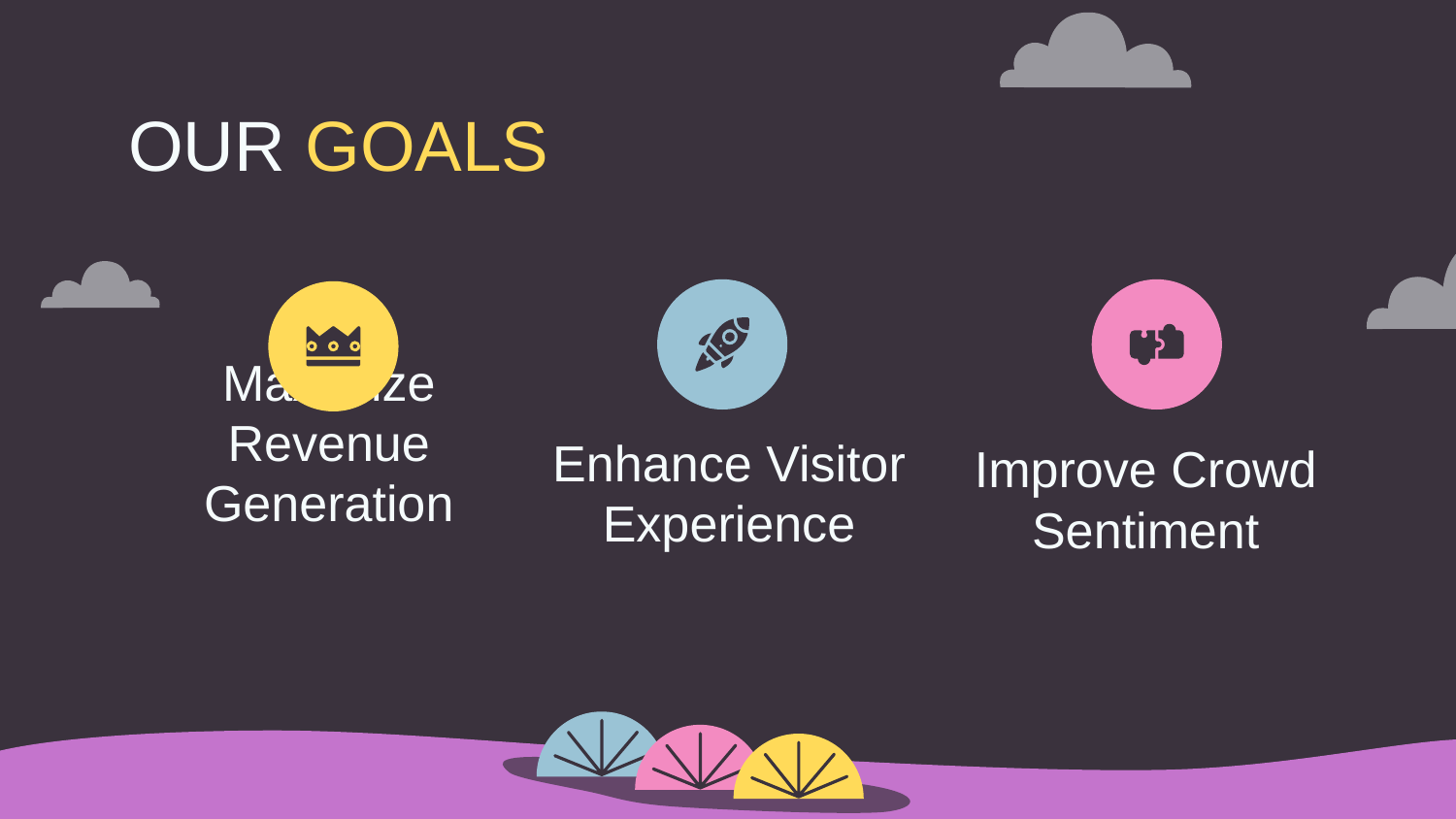

# OUR GOALS

Improve Crowd Sentiment
Maximize Revenue Generation
Enhance Visitor Experience